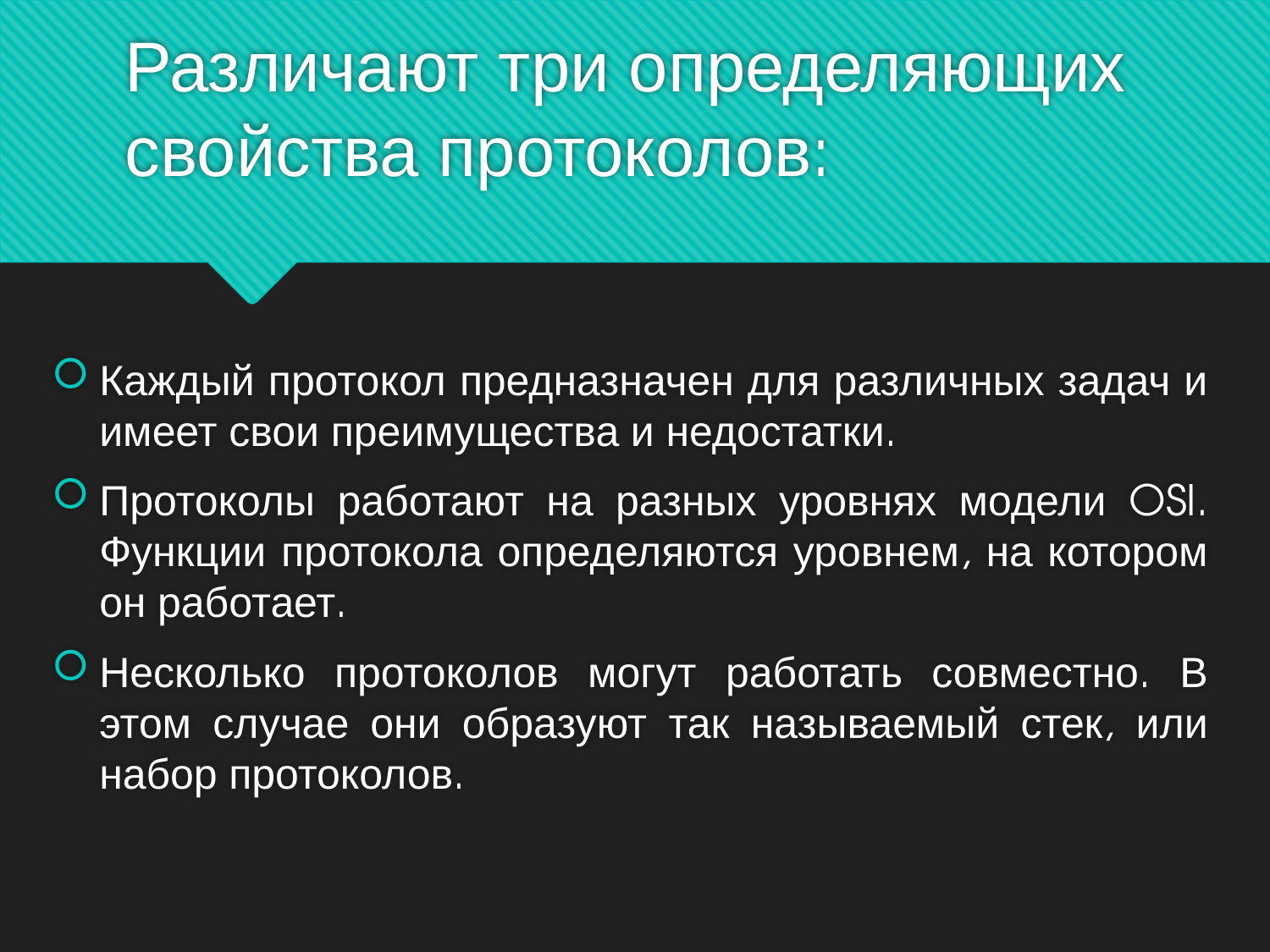

# Различают три определяющих свойства протоколов:
Каждый протокол предназначен для различных задач и имеет свои преимущества и недостатки.
Протоколы работают на разных уровнях модели OSI. Функции протокола определяются уровнем, на котором он работает.
Несколько протоколов могут работать совместно. В этом случае они образуют так называемый стек, или набор протоколов.